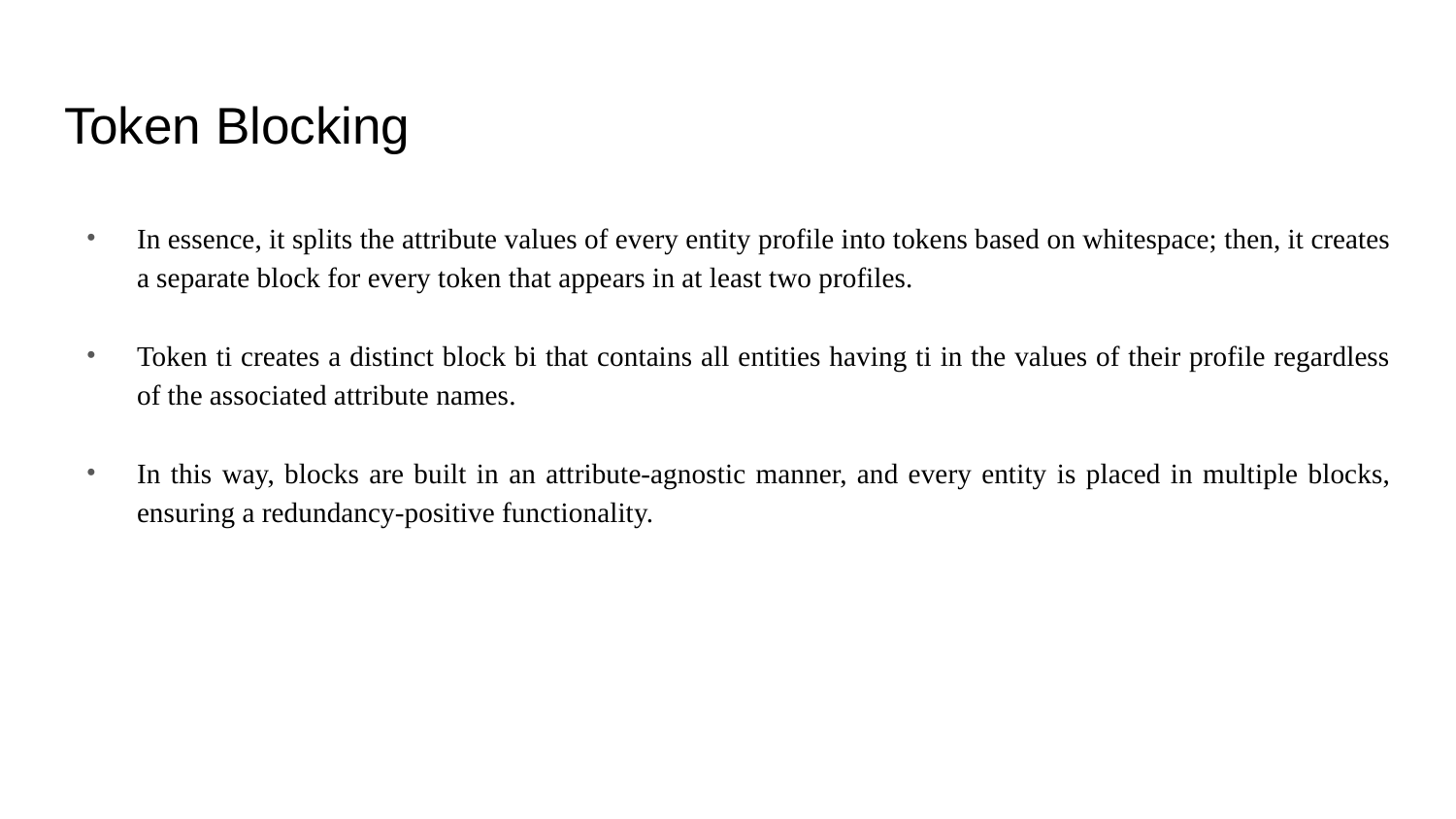

# Token Blocking
In essence, it splits the attribute values of every entity profile into tokens based on whitespace; then, it creates a separate block for every token that appears in at least two profiles.

Token ti creates a distinct block bi that contains all entities having ti in the values of their profile regardless of the associated attribute names.

In this way, blocks are built in an attribute-agnostic manner, and every entity is placed in multiple blocks, ensuring a redundancy-positive functionality.